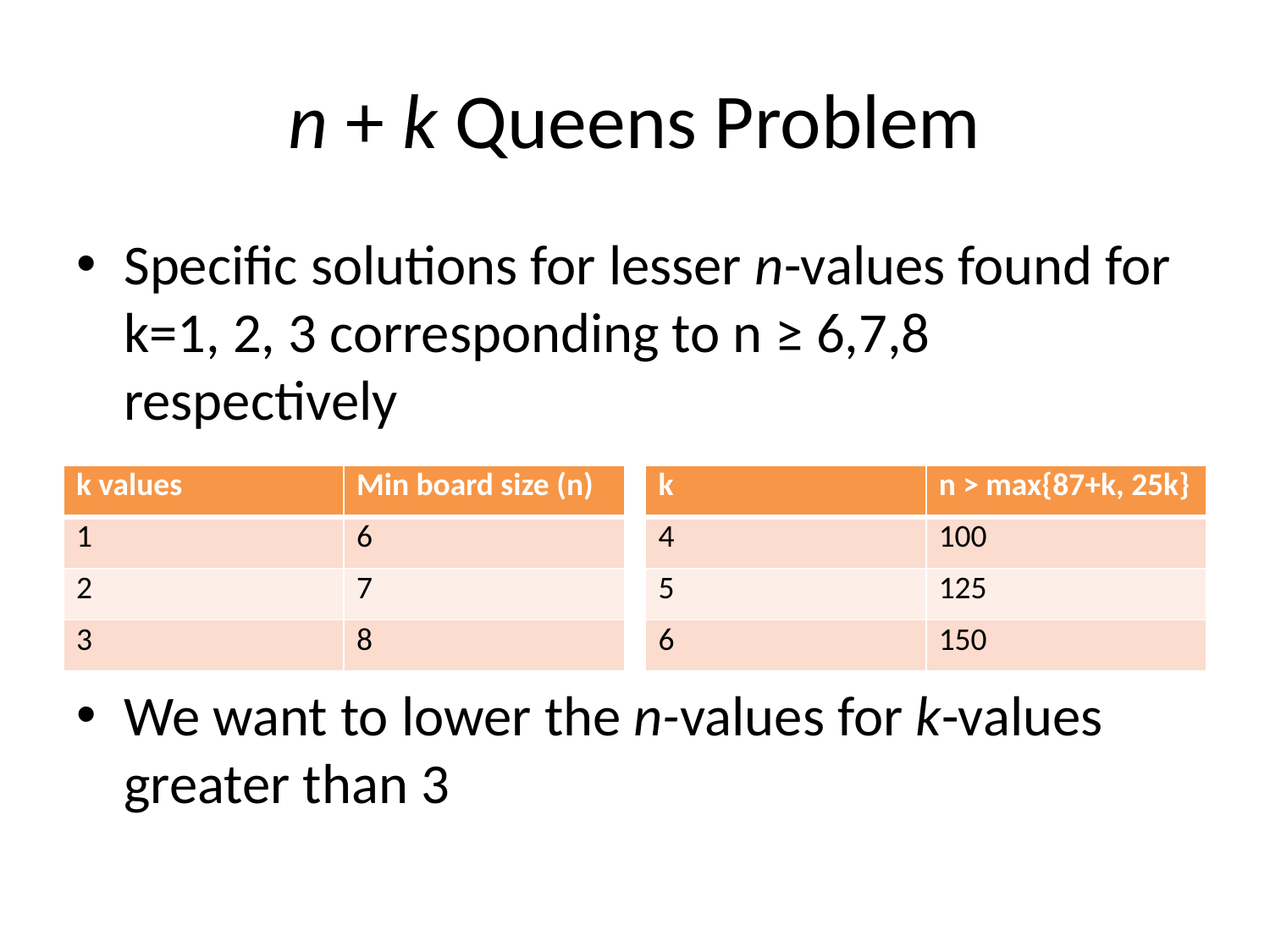

# n + k Queens Problem
Specific solutions for lesser n-values found for k=1, 2, 3 corresponding to n ≥ 6,7,8 respectively

We want to lower the n-values for k-values greater than 3
| k values | Min board size (n) |
| --- | --- |
| 1 | 6 |
| 2 | 7 |
| 3 | 8 |
| k | n > max{87+k, 25k} |
| --- | --- |
| 4 | 100 |
| 5 | 125 |
| 6 | 150 |